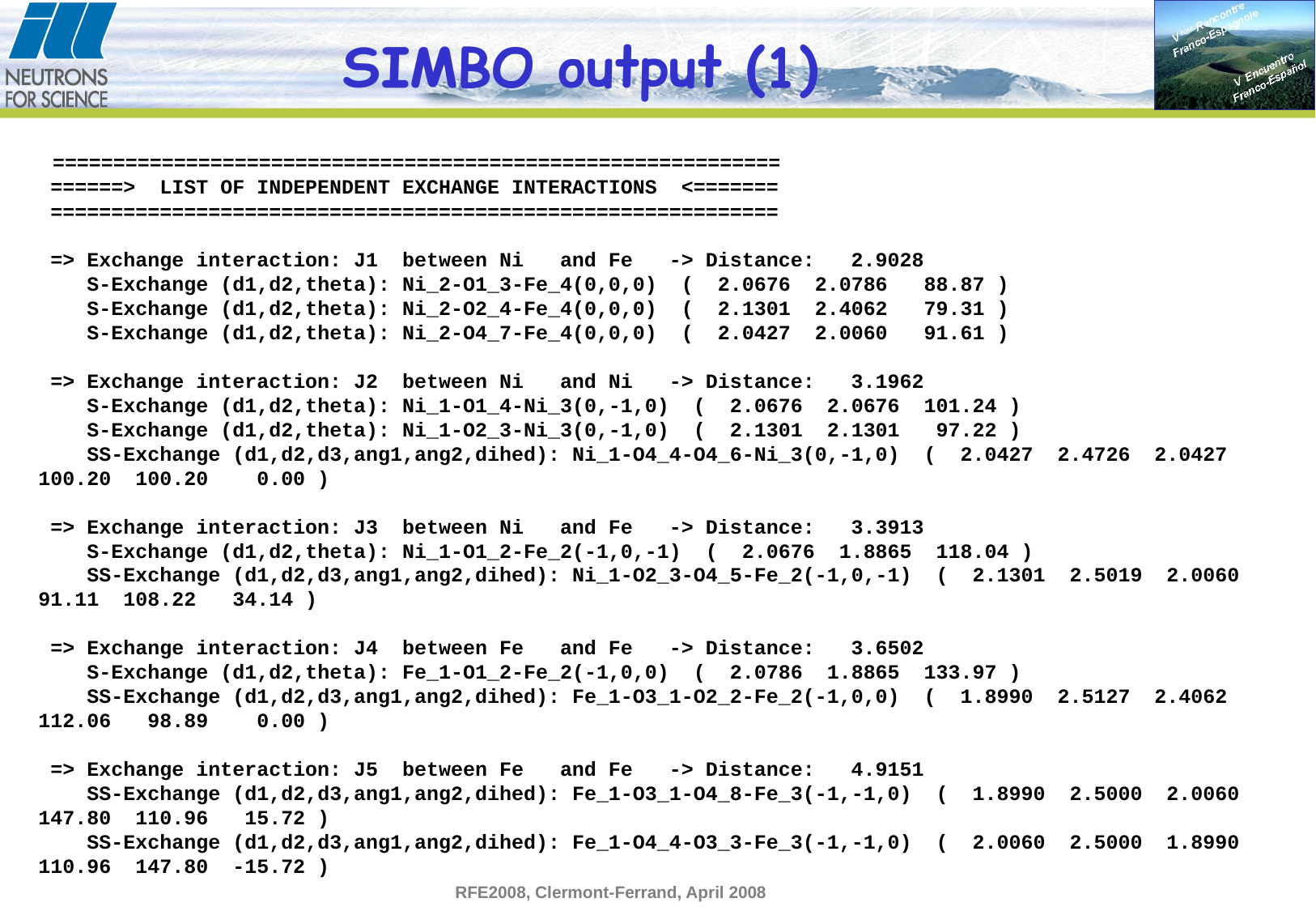

# SIMBO output (1)
 ============================================================
 ======>  LIST OF INDEPENDENT EXCHANGE INTERACTIONS  <=======
 ============================================================

 => Exchange interaction: J1  between Ni   and Fe   -> Distance:   2.9028
    S-Exchange (d1,d2,theta): Ni_2-O1_3-Fe_4(0,0,0)  (  2.0676  2.0786   88.87 )
    S-Exchange (d1,d2,theta): Ni_2-O2_4-Fe_4(0,0,0)  (  2.1301  2.4062   79.31 )
    S-Exchange (d1,d2,theta): Ni_2-O4_7-Fe_4(0,0,0)  (  2.0427  2.0060   91.61 )

 => Exchange interaction: J2  between Ni   and Ni   -> Distance:   3.1962
    S-Exchange (d1,d2,theta): Ni_1-O1_4-Ni_3(0,-1,0)  (  2.0676  2.0676  101.24 )
    S-Exchange (d1,d2,theta): Ni_1-O2_3-Ni_3(0,-1,0)  (  2.1301  2.1301   97.22 )
    SS-Exchange (d1,d2,d3,ang1,ang2,dihed): Ni_1-O4_4-O4_6-Ni_3(0,-1,0)  (  2.0427  2.4726  2.0427  100.20  100.20    0.00 )

 => Exchange interaction: J3  between Ni   and Fe   -> Distance:   3.3913
    S-Exchange (d1,d2,theta): Ni_1-O1_2-Fe_2(-1,0,-1)  (  2.0676  1.8865  118.04 )
    SS-Exchange (d1,d2,d3,ang1,ang2,dihed): Ni_1-O2_3-O4_5-Fe_2(-1,0,-1)  (  2.1301  2.5019  2.0060   91.11  108.22   34.14 )

 => Exchange interaction: J4  between Fe   and Fe   -> Distance:   3.6502
    S-Exchange (d1,d2,theta): Fe_1-O1_2-Fe_2(-1,0,0)  (  2.0786  1.8865  133.97 )
    SS-Exchange (d1,d2,d3,ang1,ang2,dihed): Fe_1-O3_1-O2_2-Fe_2(-1,0,0)  (  1.8990  2.5127  2.4062  112.06   98.89    0.00 )

 => Exchange interaction: J5  between Fe   and Fe   -> Distance:   4.9151
    SS-Exchange (d1,d2,d3,ang1,ang2,dihed): Fe_1-O3_1-O4_8-Fe_3(-1,-1,0)  (  1.8990  2.5000  2.0060  147.80  110.96   15.72 )
    SS-Exchange (d1,d2,d3,ang1,ang2,dihed): Fe_1-O4_4-O3_3-Fe_3(-1,-1,0)  (  2.0060  2.5000  1.8990  110.96  147.80  -15.72 )